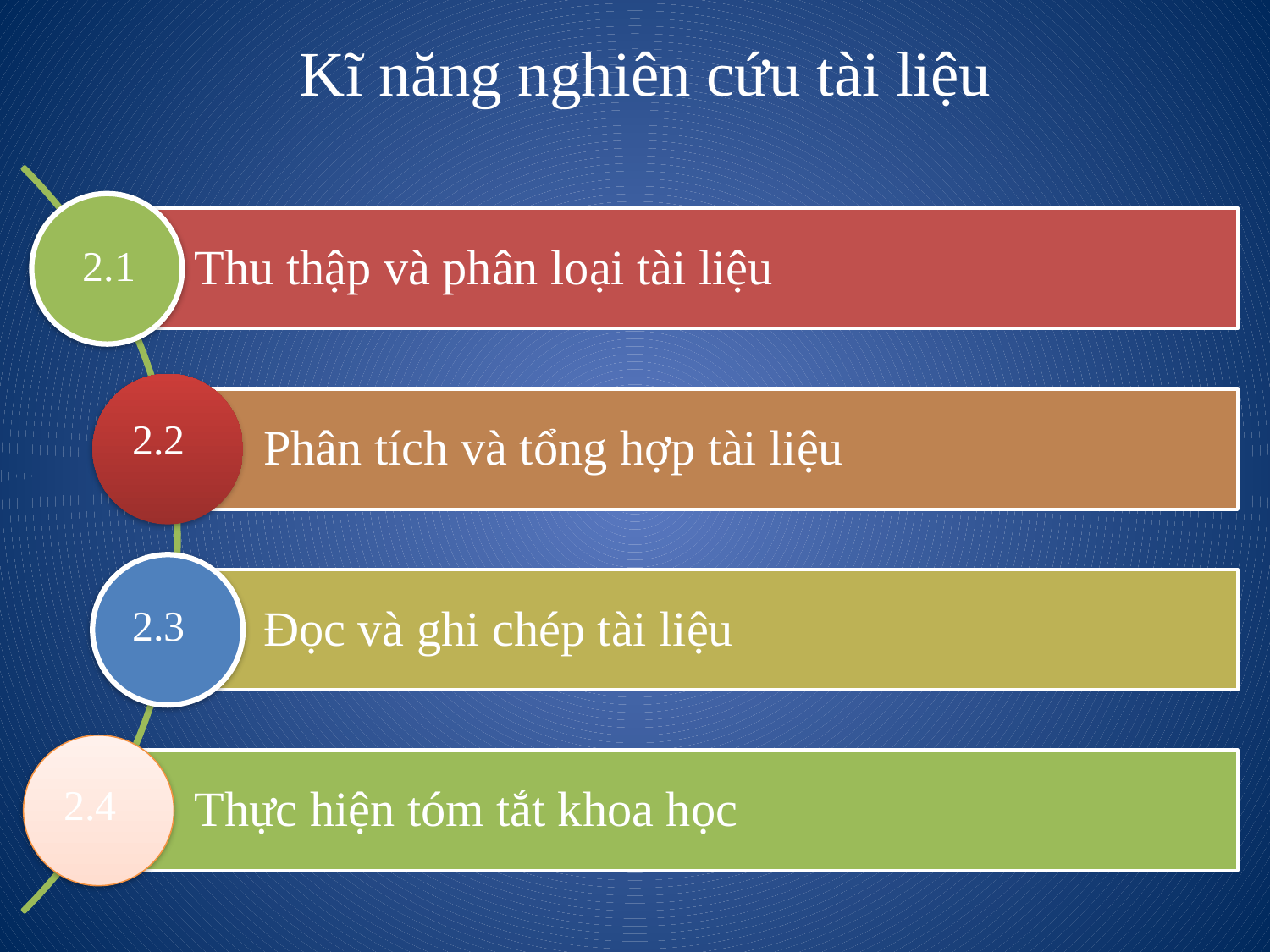

# Kĩ năng nghiên cứu tài liệu
Thu thập và phân loại tài liệu
Phân tích và tổng hợp tài liệu
Đọc và ghi chép tài liệu
Thực hiện tóm tắt khoa học
2.1

2.2
2.3
2.4